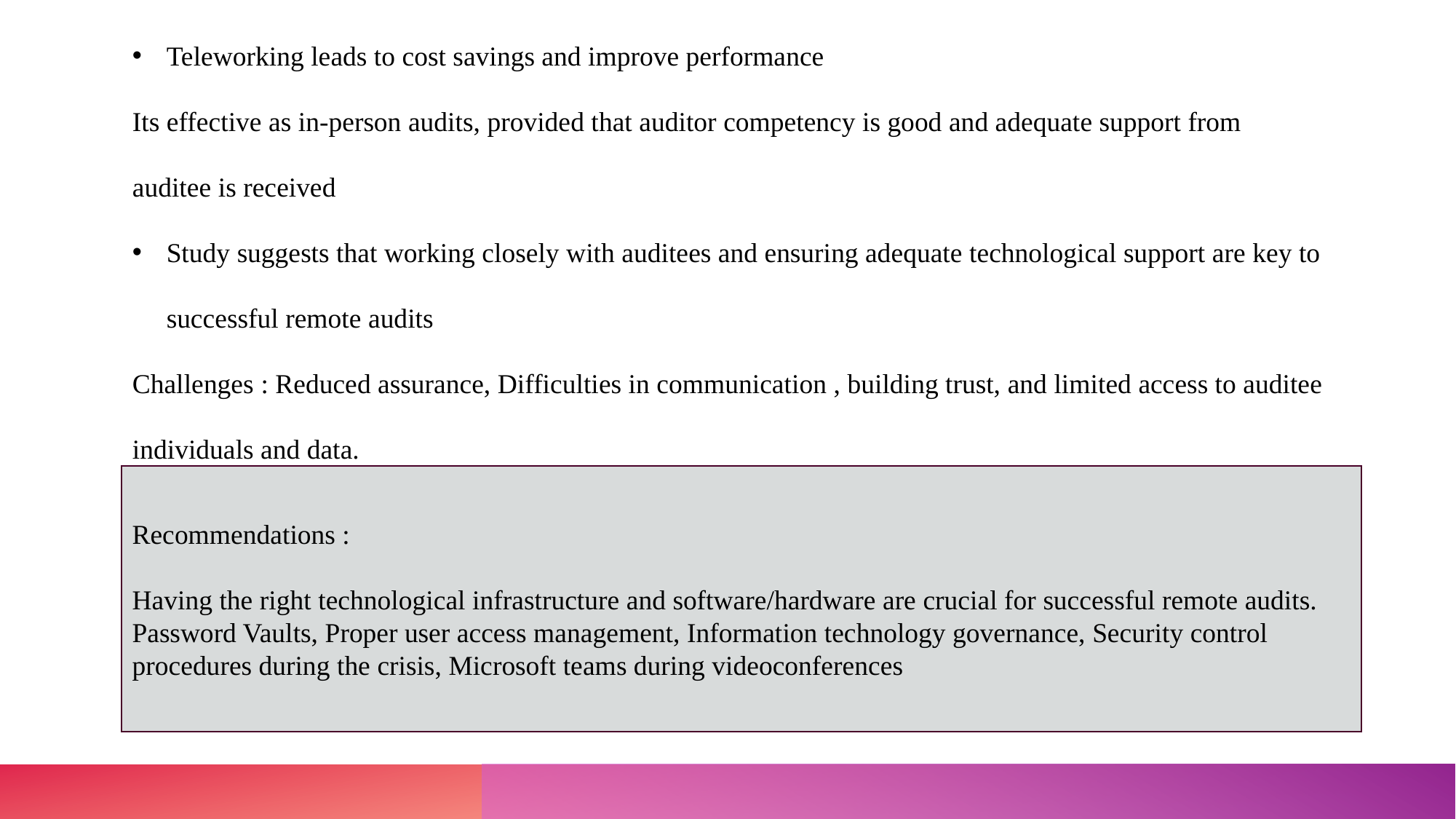

Teleworking leads to cost savings and improve performance
Its effective as in-person audits, provided that auditor competency is good and adequate support from auditee is received
Study suggests that working closely with auditees and ensuring adequate technological support are key to successful remote audits
Challenges : Reduced assurance, Difficulties in communication , building trust, and limited access to auditee individuals and data.
Recommendations :

Having the right technological infrastructure and software/hardware are crucial for successful remote audits.
Password Vaults, Proper user access management, Information technology governance, Security control procedures during the crisis, Microsoft teams during videoconferences